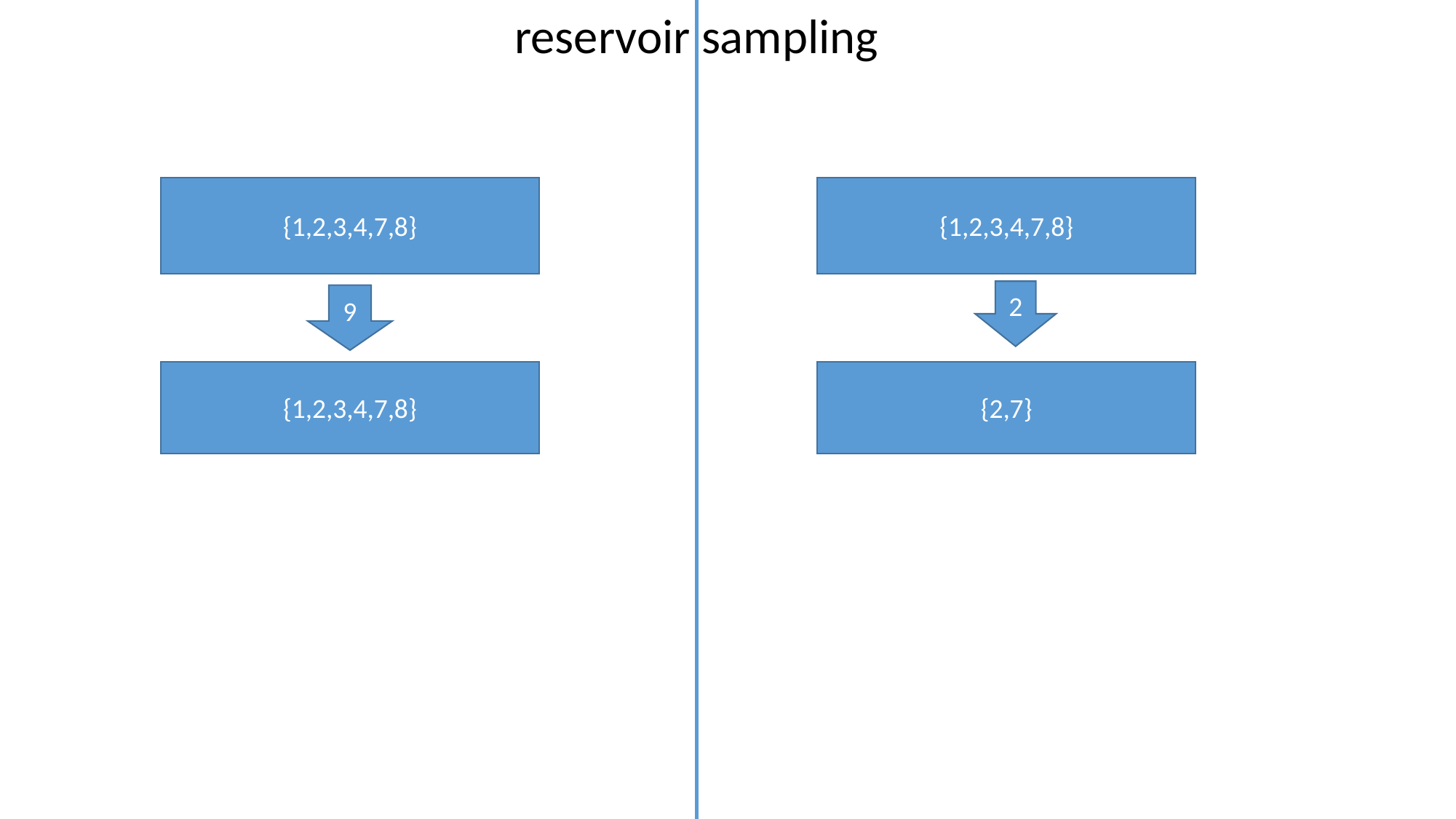

reservoir sampling
{1,2,3,4,7,8}
{1,2,3,4,7,8}
2
9
{1,2,3,4,7,8}
{2,7}